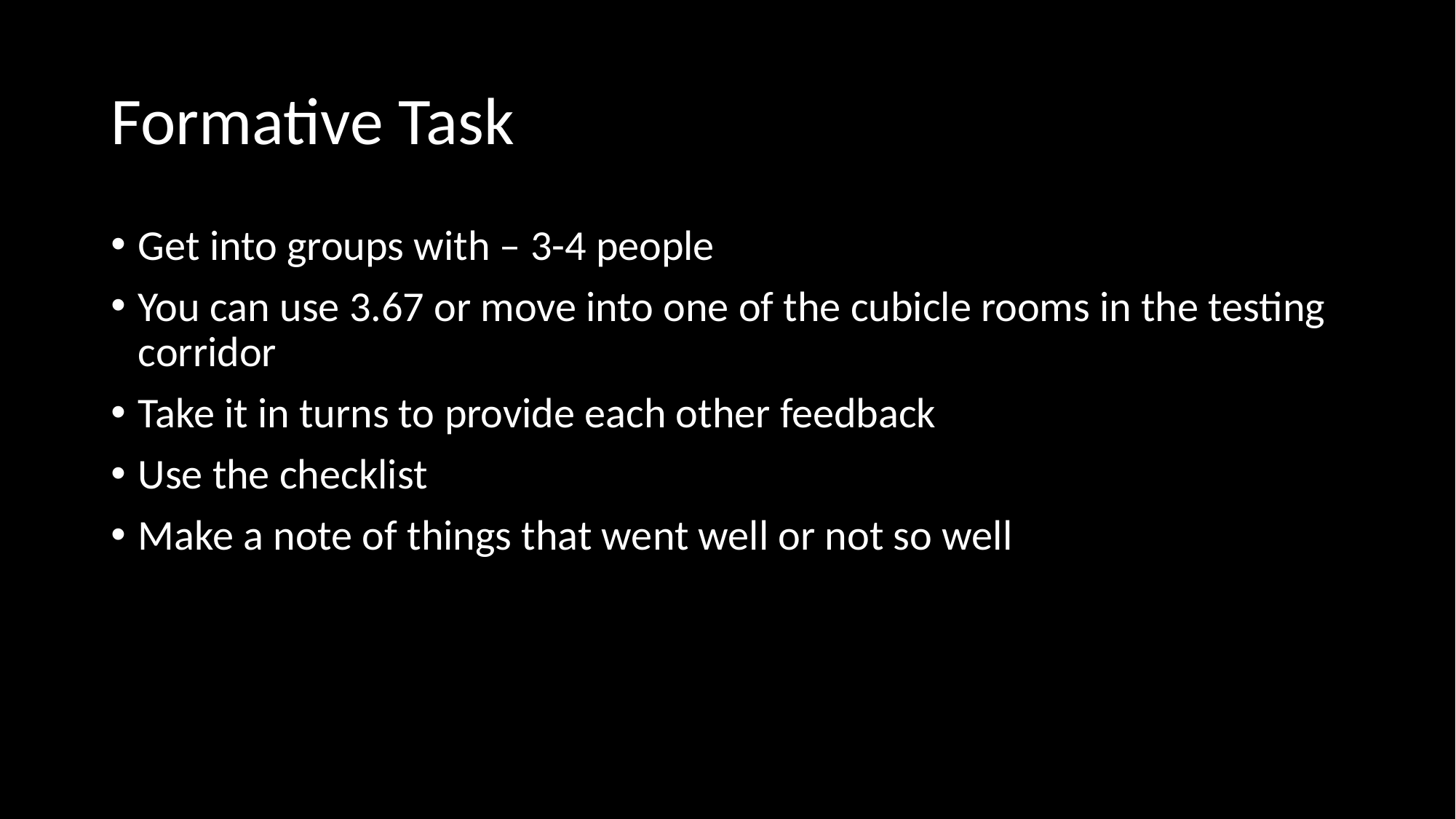

# Formative Task
Get into groups with – 3-4 people
You can use 3.67 or move into one of the cubicle rooms in the testing corridor
Take it in turns to provide each other feedback
Use the checklist
Make a note of things that went well or not so well